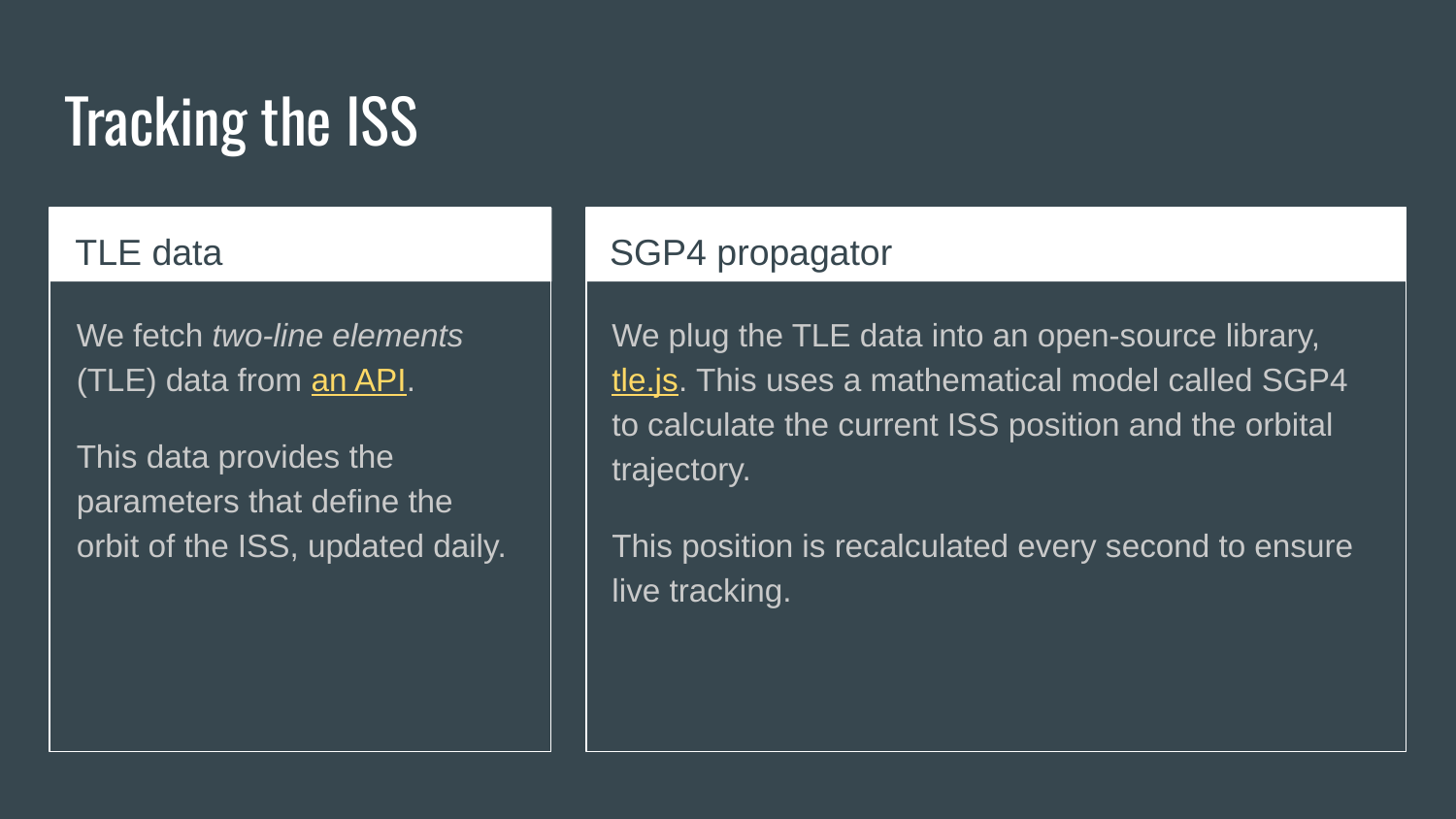

# Tracking the ISS

TLE data

SGP4 propagator
We fetch two-line elements (TLE) data from an API.
This data provides the parameters that define the orbit of the ISS, updated daily.
We plug the TLE data into an open-source library, tle.js. This uses a mathematical model called SGP4 to calculate the current ISS position and the orbital trajectory.
This position is recalculated every second to ensure live tracking.